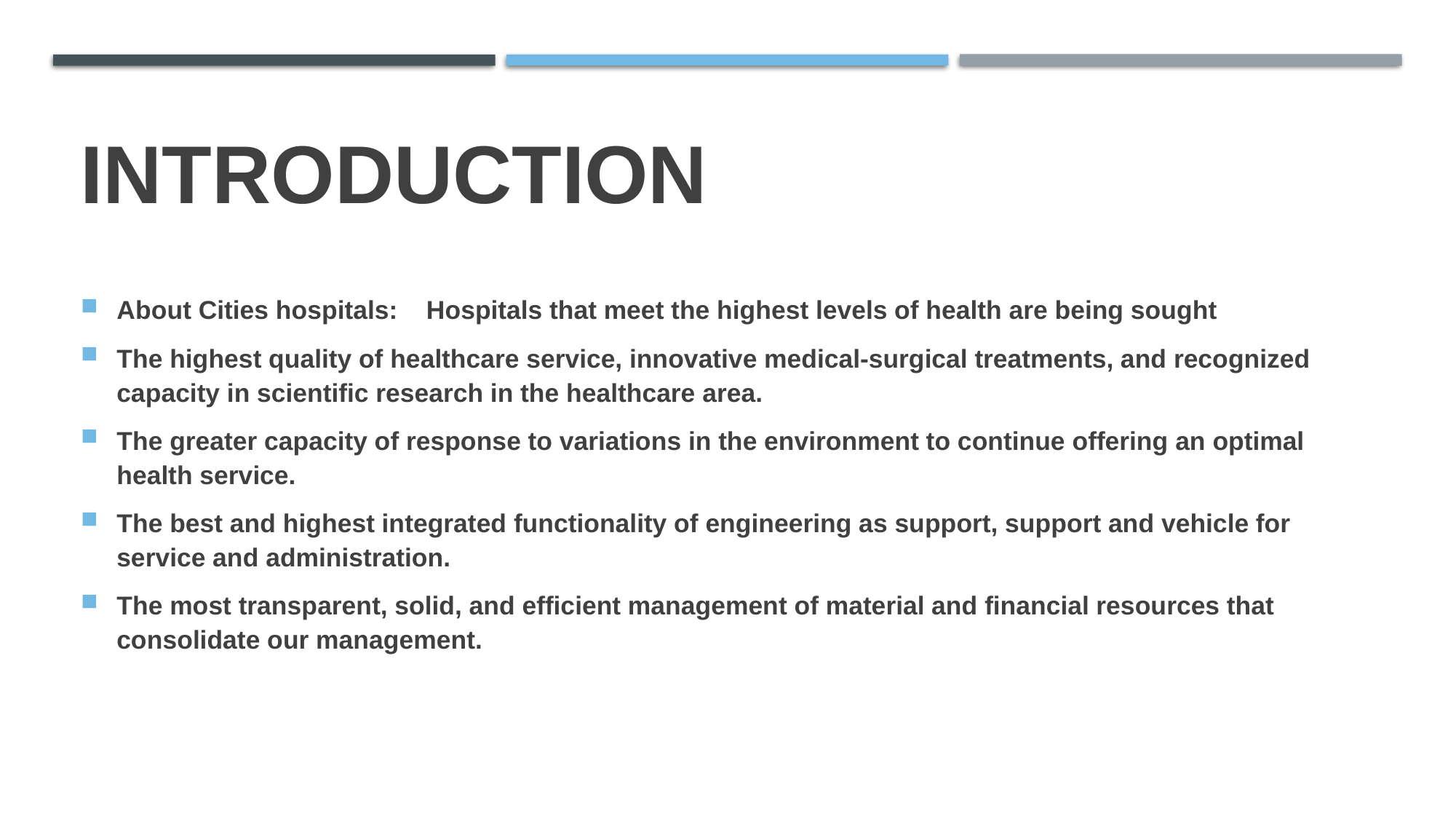

# INTRODUCTION
About Cities hospitals:    Hospitals that meet the highest levels of health are being sought
The highest quality of healthcare service, innovative medical-surgical treatments, and recognized capacity in scientific research in the healthcare area.
The greater capacity of response to variations in the environment to continue offering an optimal health service.
The best and highest integrated functionality of engineering as support, support and vehicle for service and administration.
The most transparent, solid, and efficient management of material and financial resources that consolidate our management.